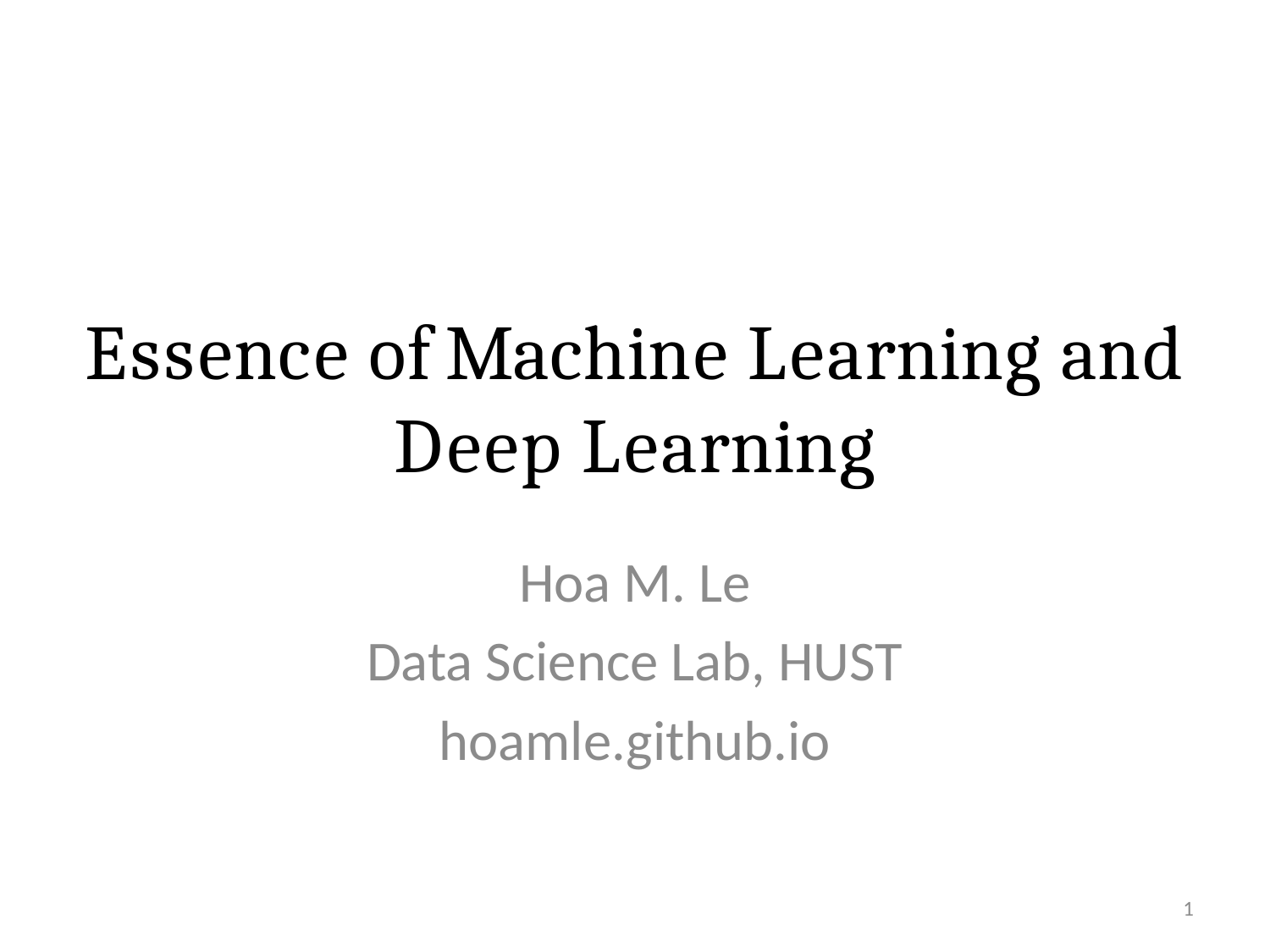

# Essence of Machine Learning and Deep Learning
Hoa M. Le
Data Science Lab, HUST
hoamle.github.io
1